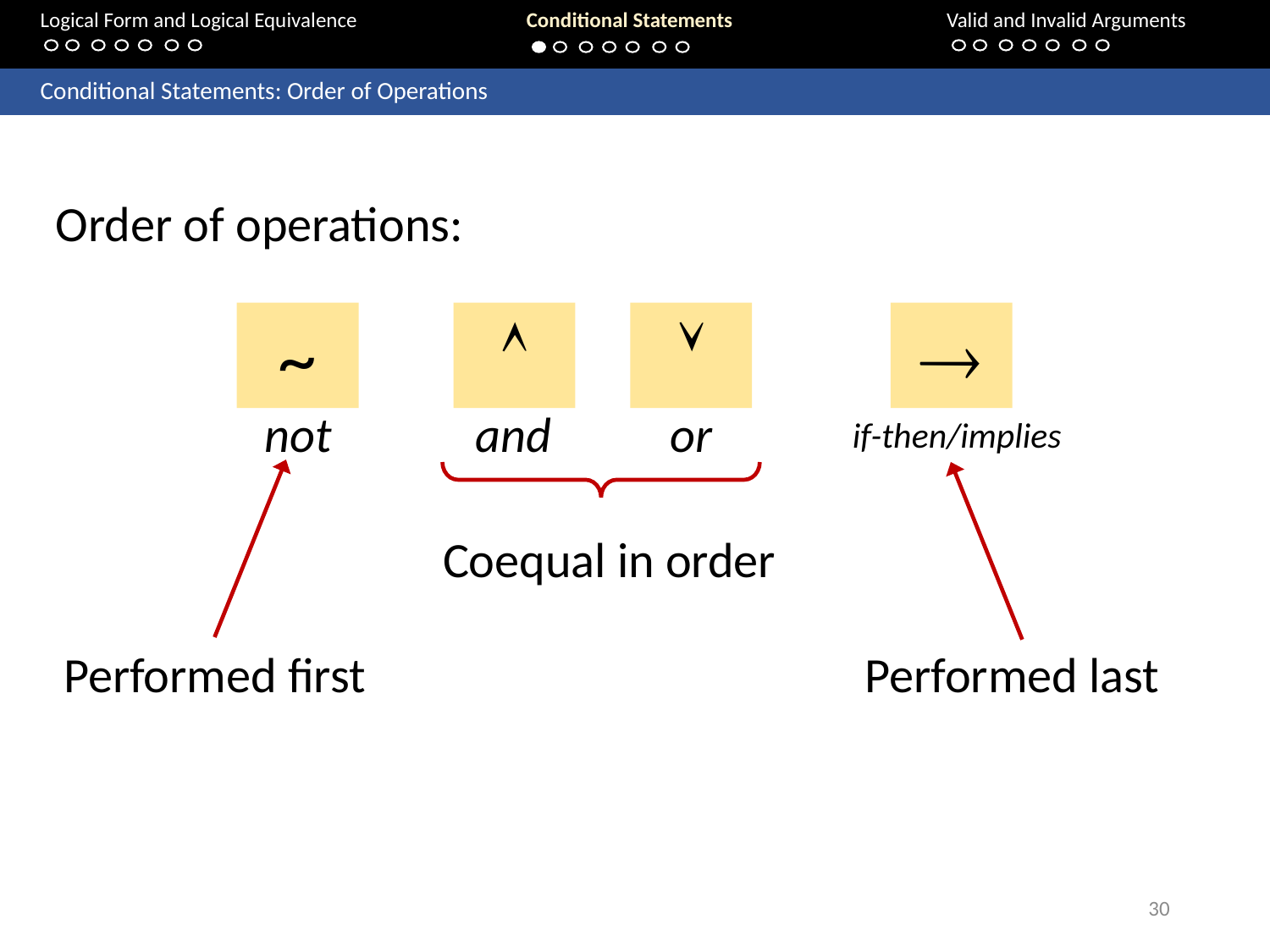

Logical Form and Logical Equivalence		Conditional Statements			Valid and Invalid Arguments

	Conditional Statements: Order of Operations
Order of operations:
~
not
∧
and
∨
or
→
if-then/implies
Performed first

Coequal in order
Performed last
30